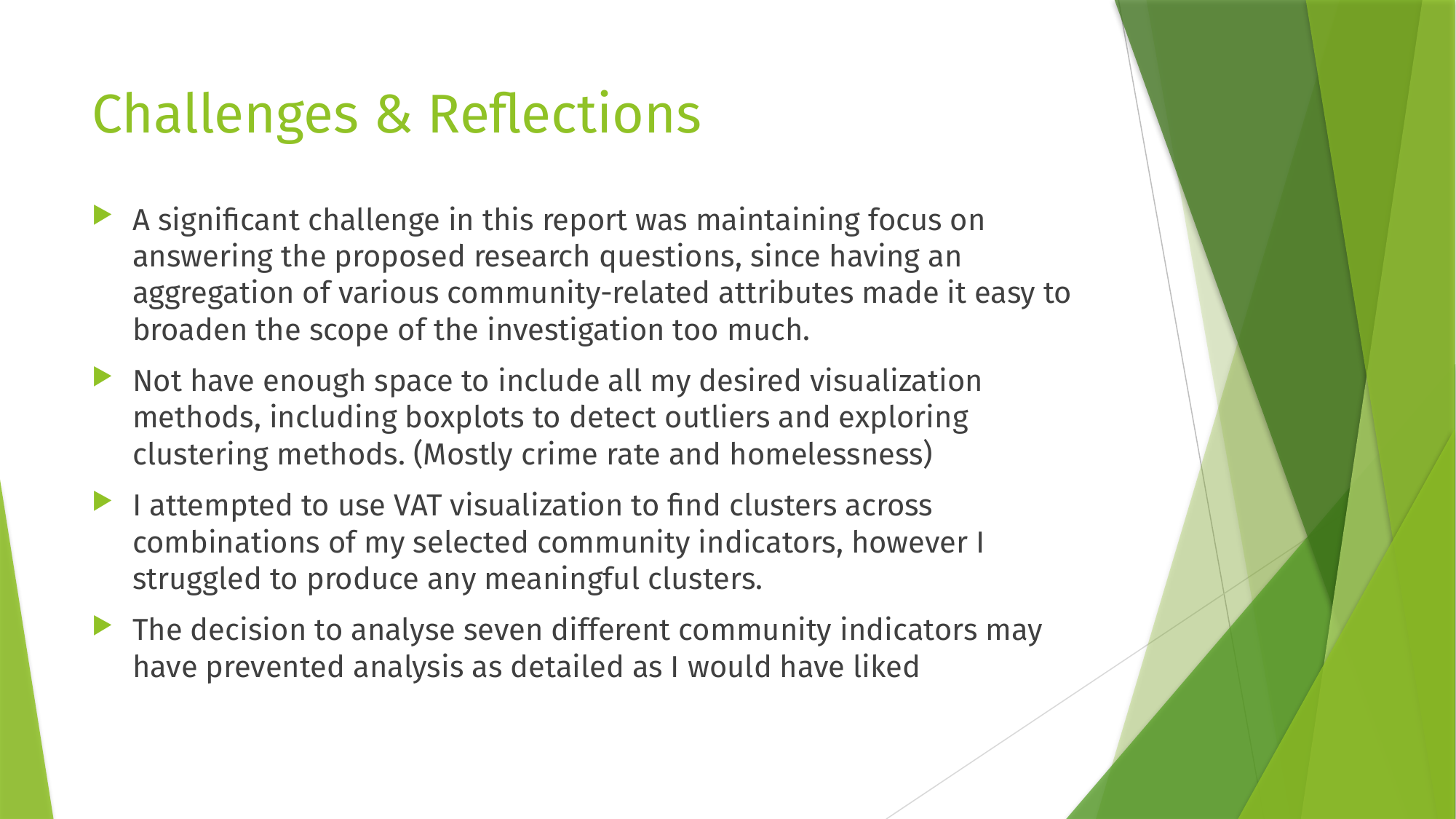

# Challenges & Reflections
A significant challenge in this report was maintaining focus on answering the proposed research questions, since having an aggregation of various community-related attributes made it easy to broaden the scope of the investigation too much.
Not have enough space to include all my desired visualization methods, including boxplots to detect outliers and exploring clustering methods. (Mostly crime rate and homelessness)
I attempted to use VAT visualization to find clusters across combinations of my selected community indicators, however I struggled to produce any meaningful clusters.
The decision to analyse seven different community indicators may have prevented analysis as detailed as I would have liked